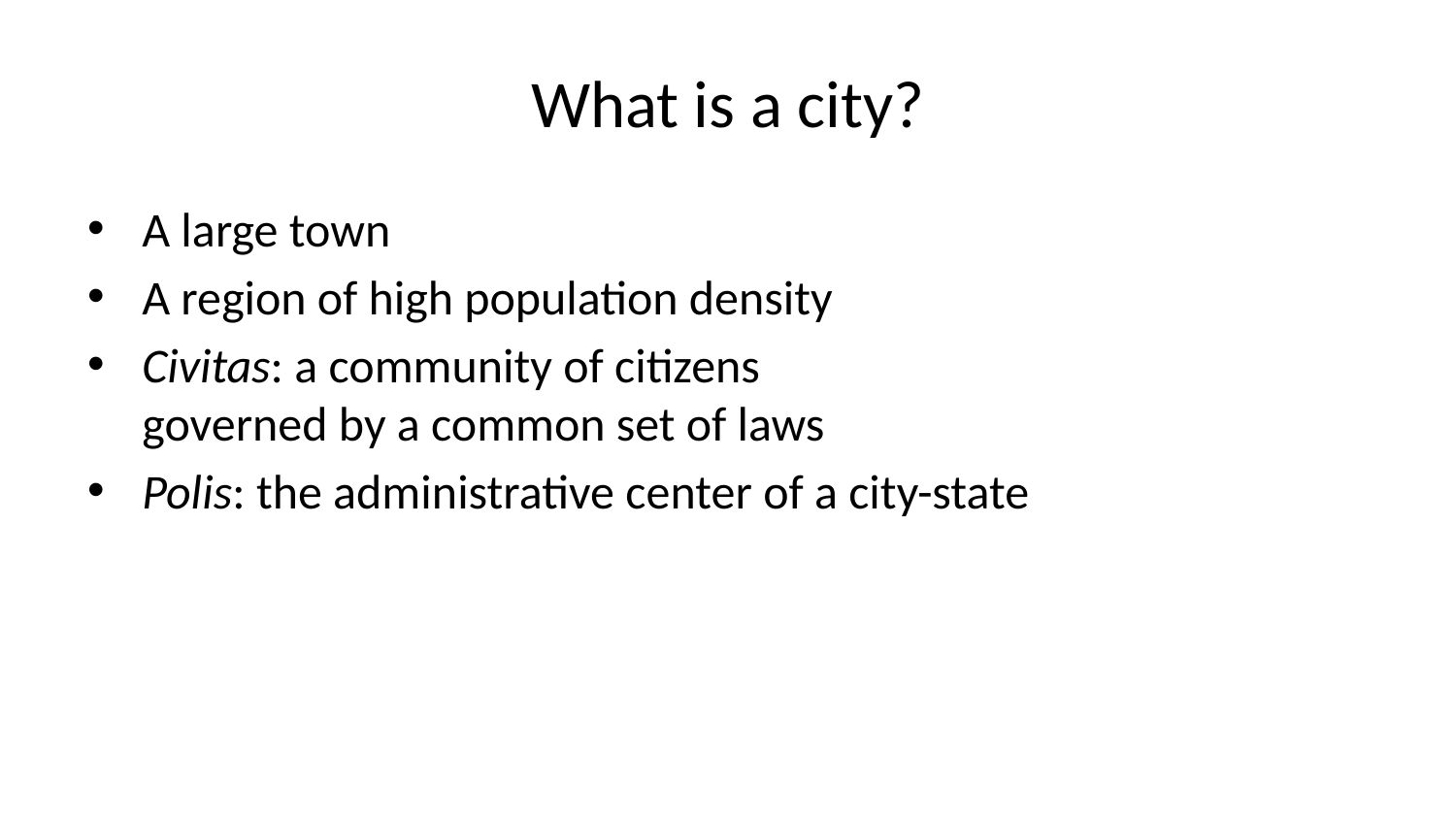

# What is a city?
A large town
A region of high population density
Civitas: a community of citizens
governed by a common set of laws
Polis: the administrative center of a city-state